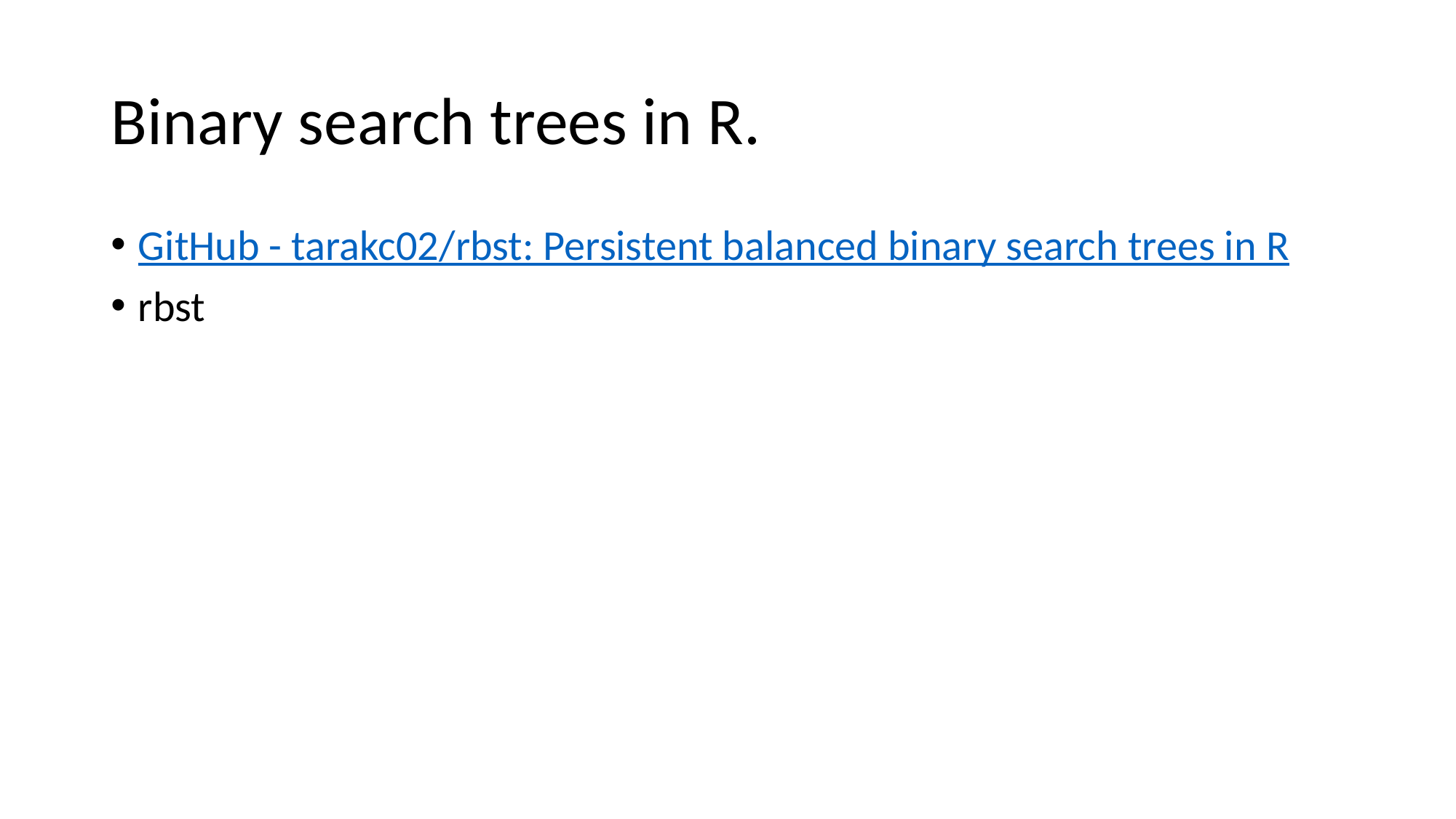

# Binary search trees in R.
GitHub - tarakc02/rbst: Persistent balanced binary search trees in R
rbst